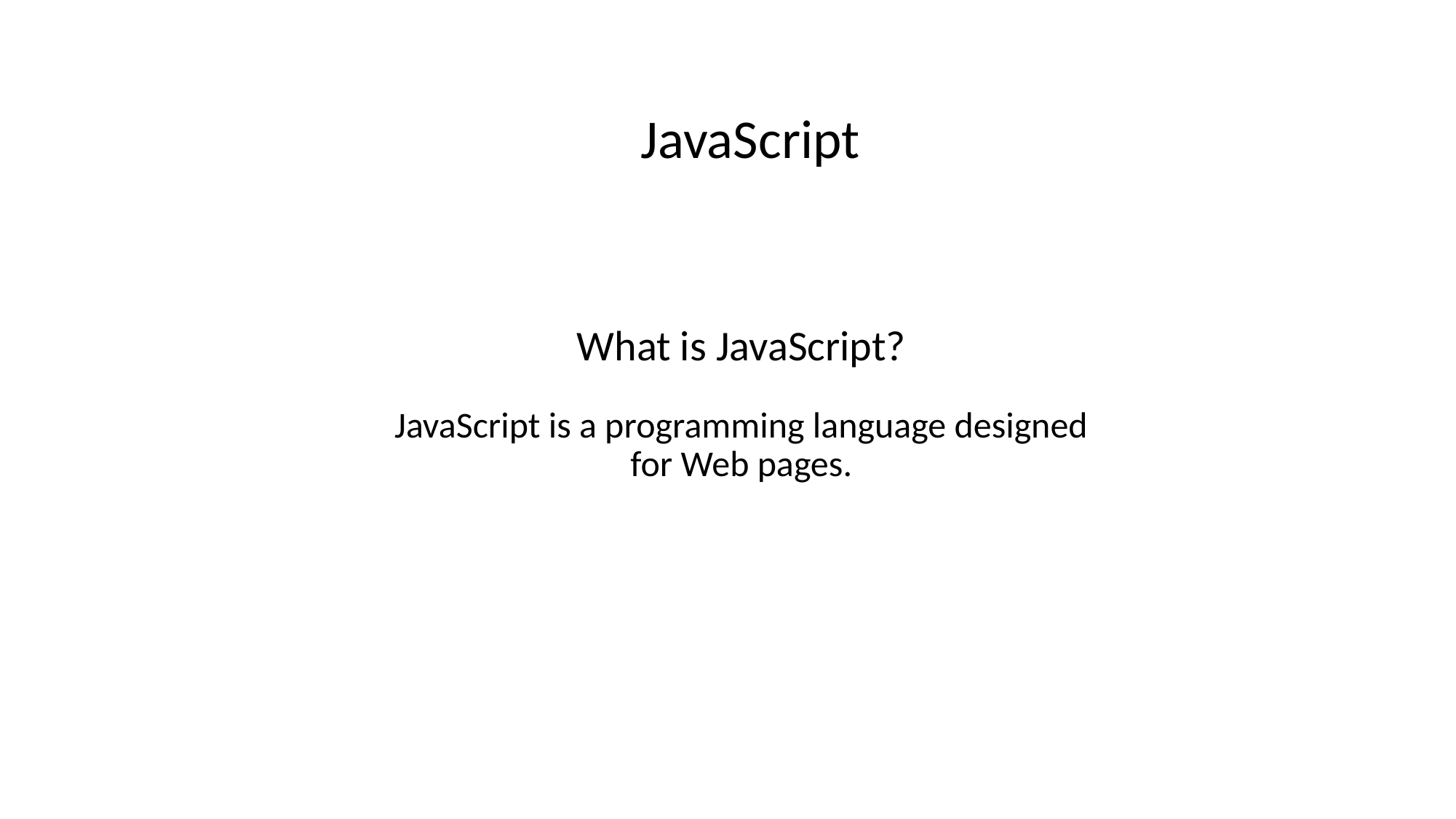

# JavaScript
What is JavaScript?
JavaScript is a programming language designed for Web pages.